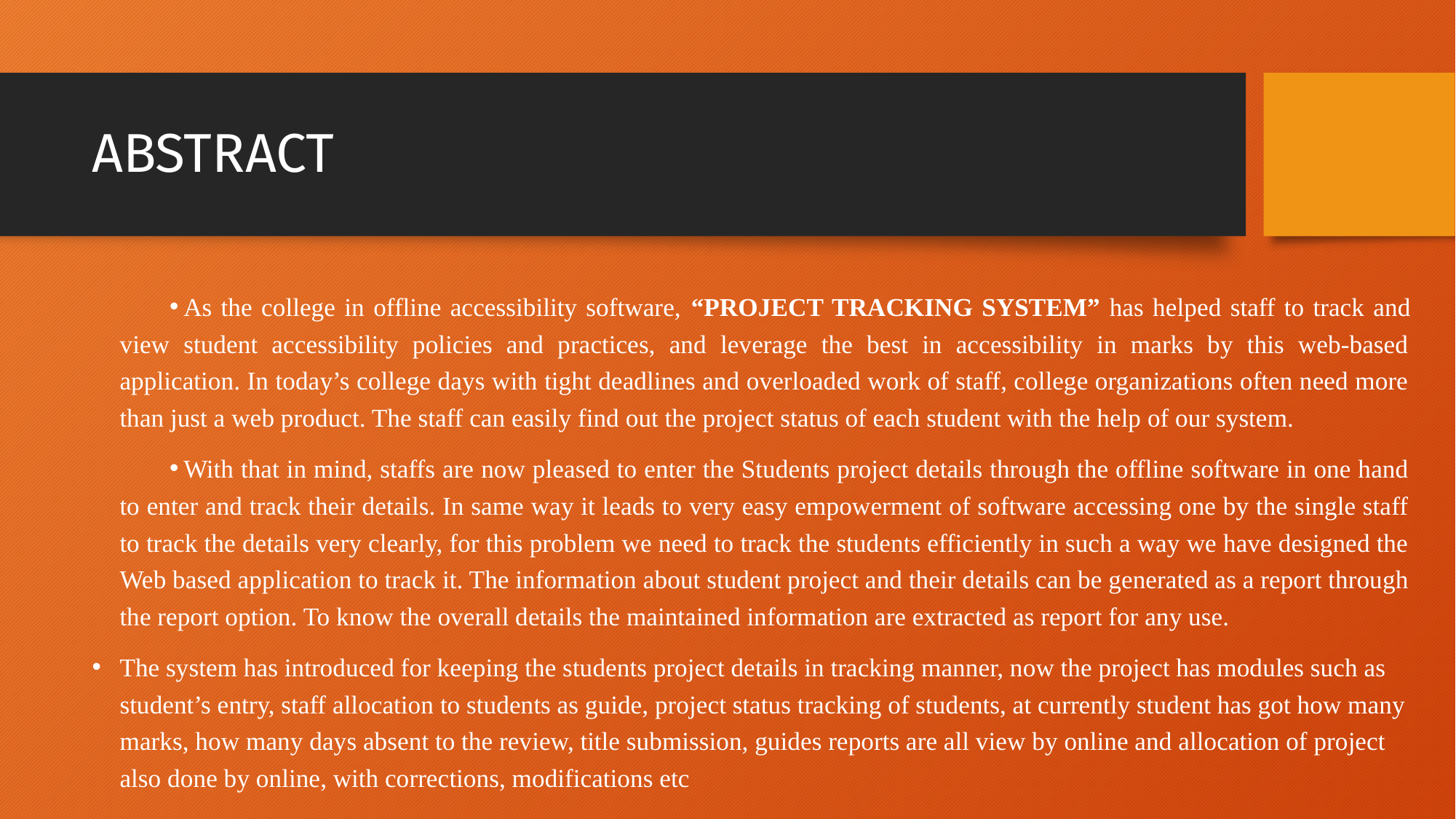

# ABSTRACT
As the college in offline accessibility software, “PROJECT TRACKING SYSTEM” has helped staff to track and view student accessibility policies and practices, and leverage the best in accessibility in marks by this web-based application. In today’s college days with tight deadlines and overloaded work of staff, college organizations often need more than just a web product. The staff can easily find out the project status of each student with the help of our system.
With that in mind, staffs are now pleased to enter the Students project details through the offline software in one hand to enter and track their details. In same way it leads to very easy empowerment of software accessing one by the single staff to track the details very clearly, for this problem we need to track the students efficiently in such a way we have designed the Web based application to track it. The information about student project and their details can be generated as a report through the report option. To know the overall details the maintained information are extracted as report for any use.
The system has introduced for keeping the students project details in tracking manner, now the project has modules such as student’s entry, staff allocation to students as guide, project status tracking of students, at currently student has got how many marks, how many days absent to the review, title submission, guides reports are all view by online and allocation of project also done by online, with corrections, modifications etc